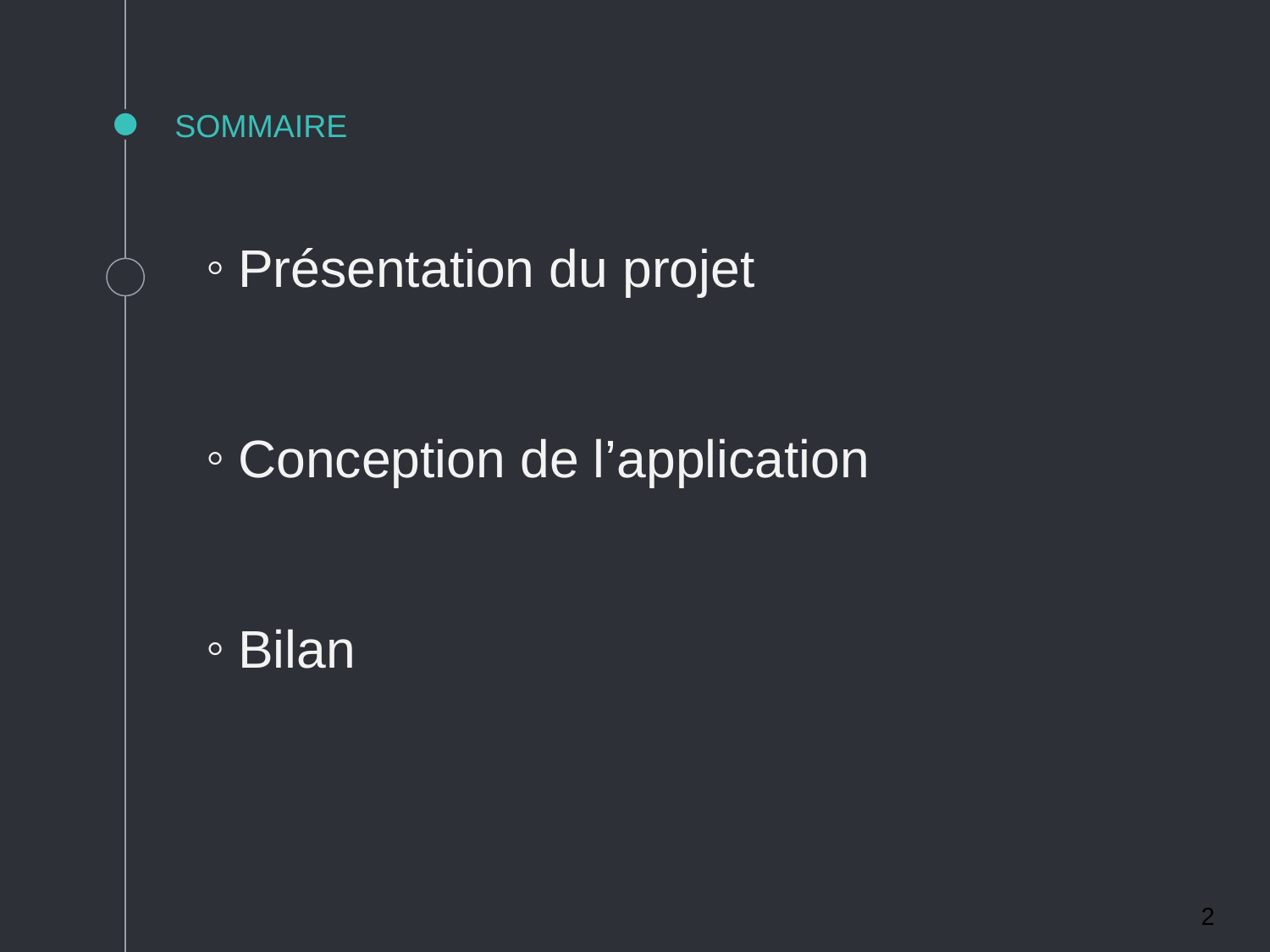

# SOMMAIRE
Présentation du projet

Conception de l’application

Bilan
2